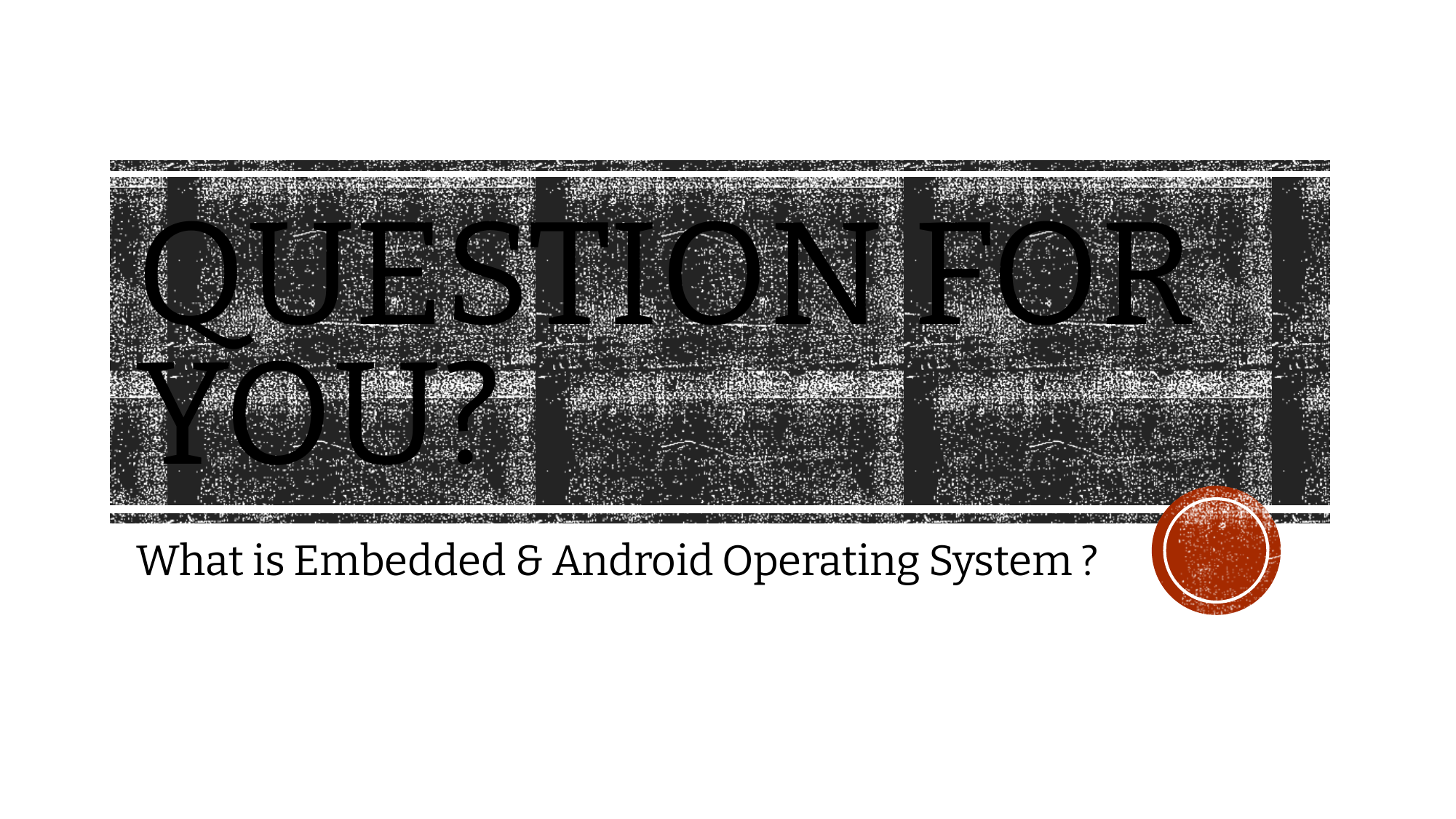

# Question for you?
What is Embedded & Android Operating System ?